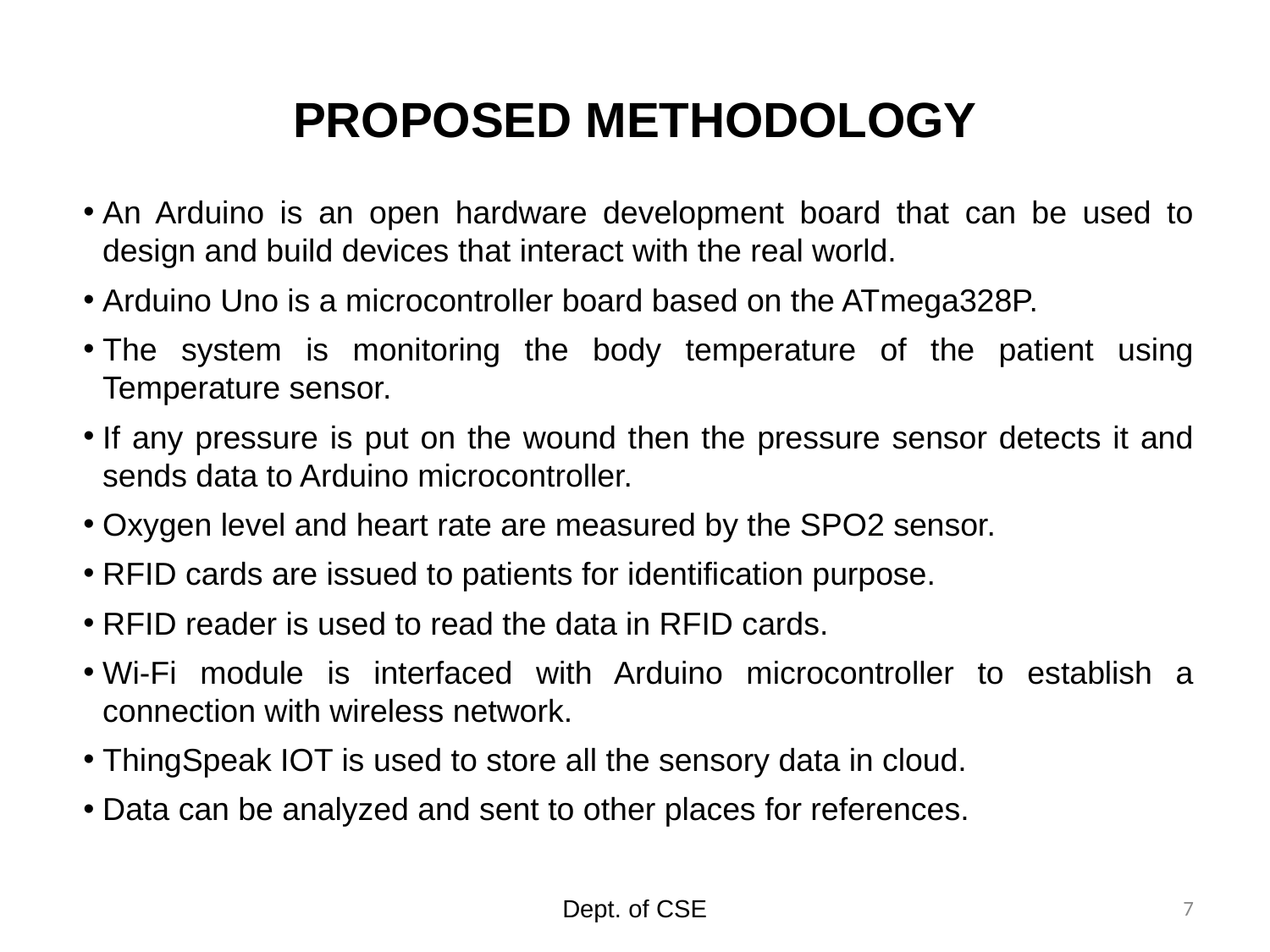

# PROPOSED METHODOLOGY
An Arduino is an open hardware development board that can be used to design and build devices that interact with the real world.
Arduino Uno is a microcontroller board based on the ATmega328P.
The system is monitoring the body temperature of the patient using Temperature sensor.
If any pressure is put on the wound then the pressure sensor detects it and sends data to Arduino microcontroller.
Oxygen level and heart rate are measured by the SPO2 sensor.
RFID cards are issued to patients for identification purpose.
RFID reader is used to read the data in RFID cards.
Wi-Fi module is interfaced with Arduino microcontroller to establish a connection with wireless network.
ThingSpeak IOT is used to store all the sensory data in cloud.
Data can be analyzed and sent to other places for references.
Dept. of CSE
7